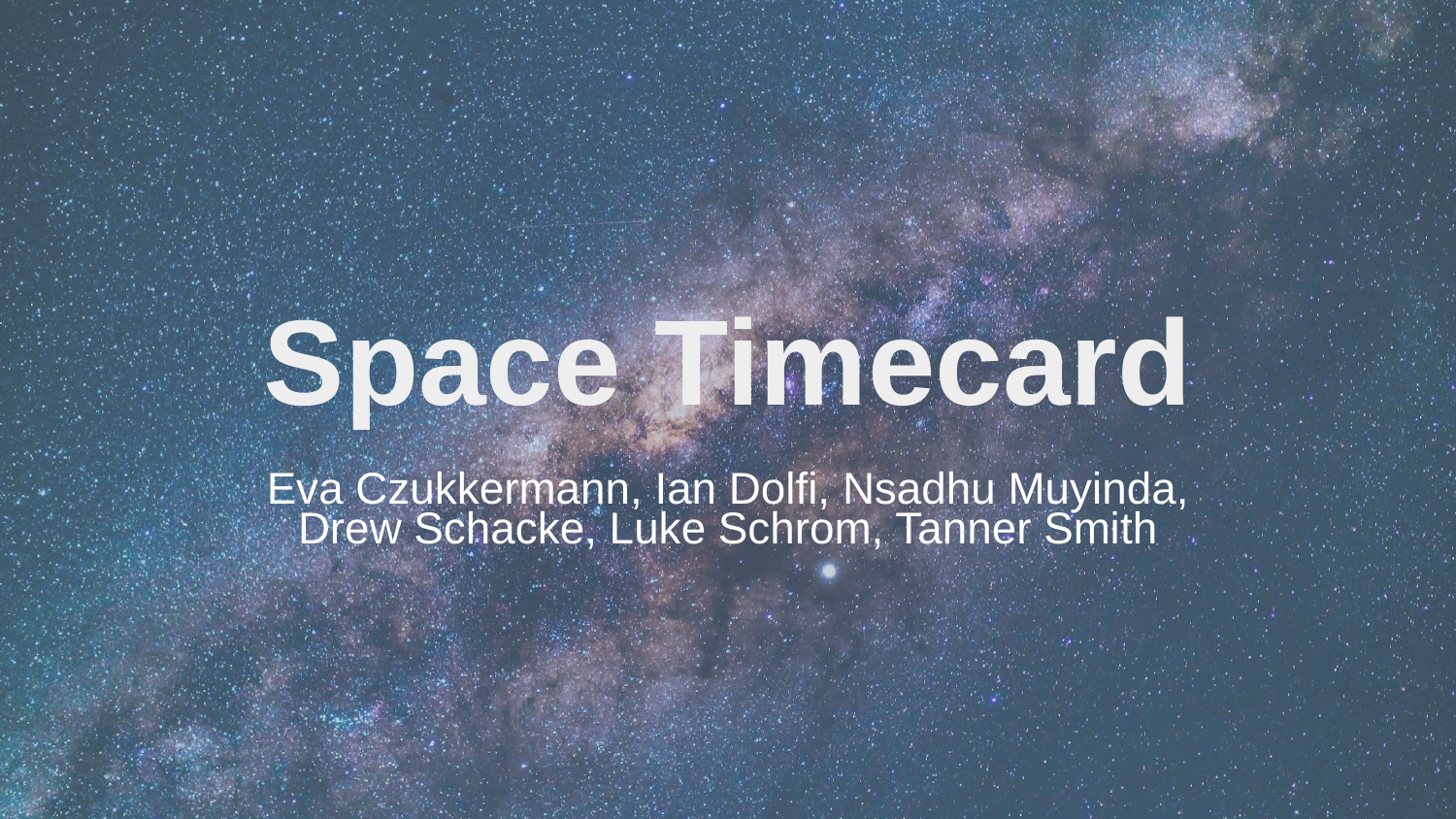

# Space Timecard
Eva Czukkermann, Ian Dolfi, Nsadhu Muyinda, Drew Schacke, Luke Schrom, Tanner Smith